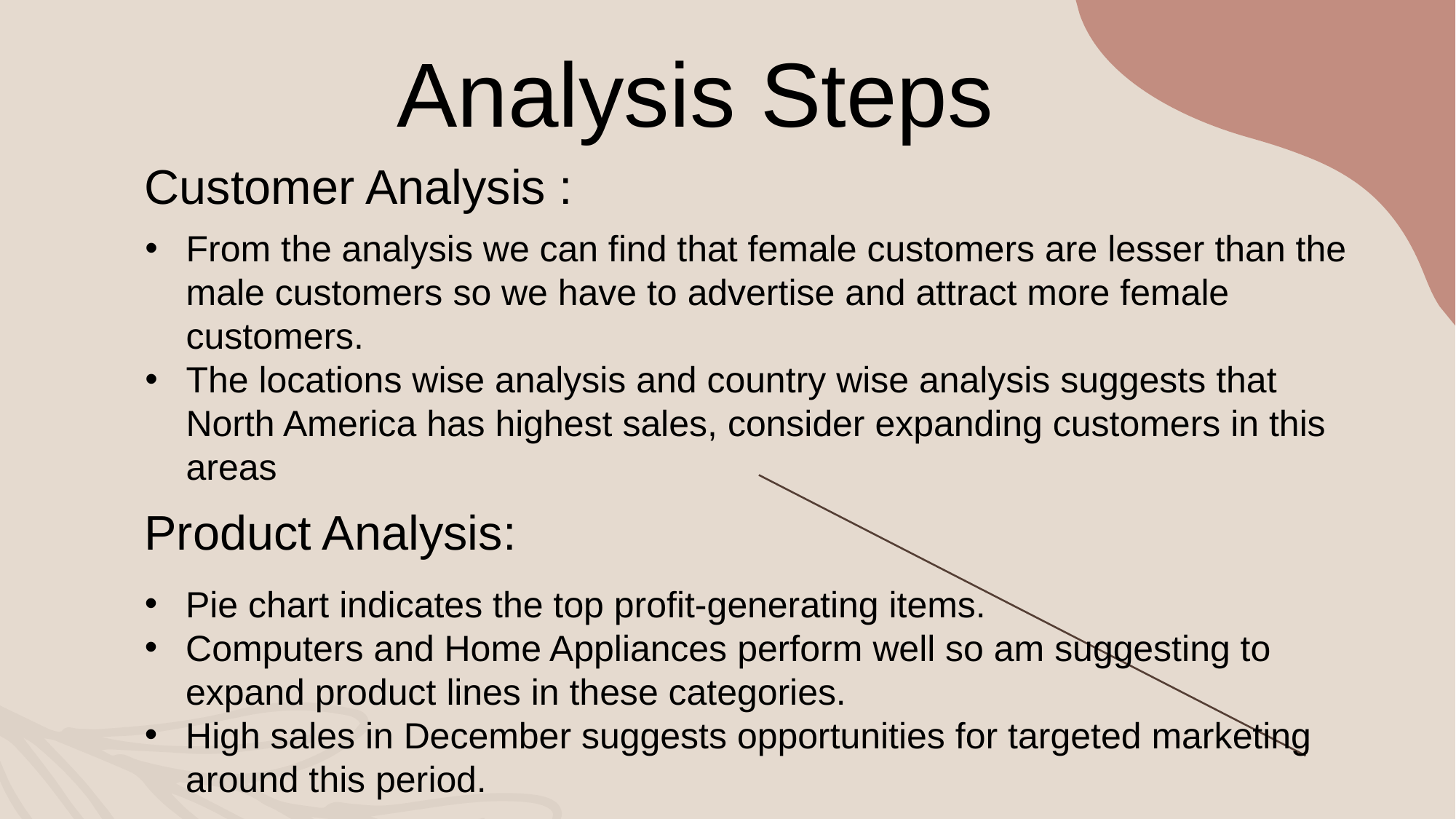

Analysis Steps
Customer Analysis :
From the analysis we can find that female customers are lesser than the male customers so we have to advertise and attract more female customers.
The locations wise analysis and country wise analysis suggests that  North America has highest sales, consider expanding customers in this areas

Product Analysis:

Pie chart indicates the top profit-generating items.
Computers and Home Appliances perform well so am suggesting to expand product lines in these categories.
High sales in December suggests opportunities for targeted marketing around this period.